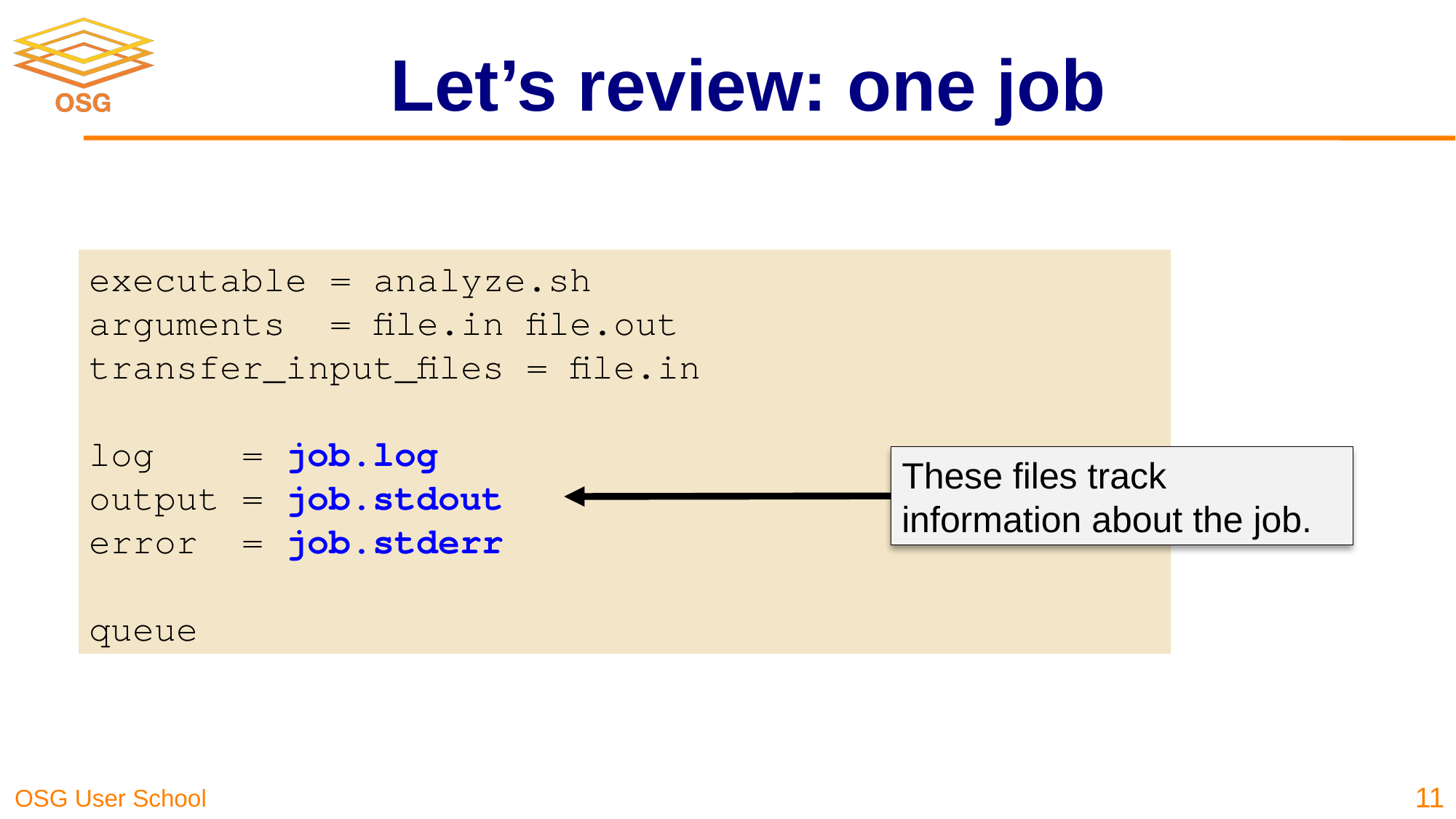

# Let’s review: one job
executable = analyze.sh
arguments  = file.in file.out
transfer_input_files = file.in

log    = job.log
output = job.stdout
error  = job.stderr

queue
These files track information about the job.
11